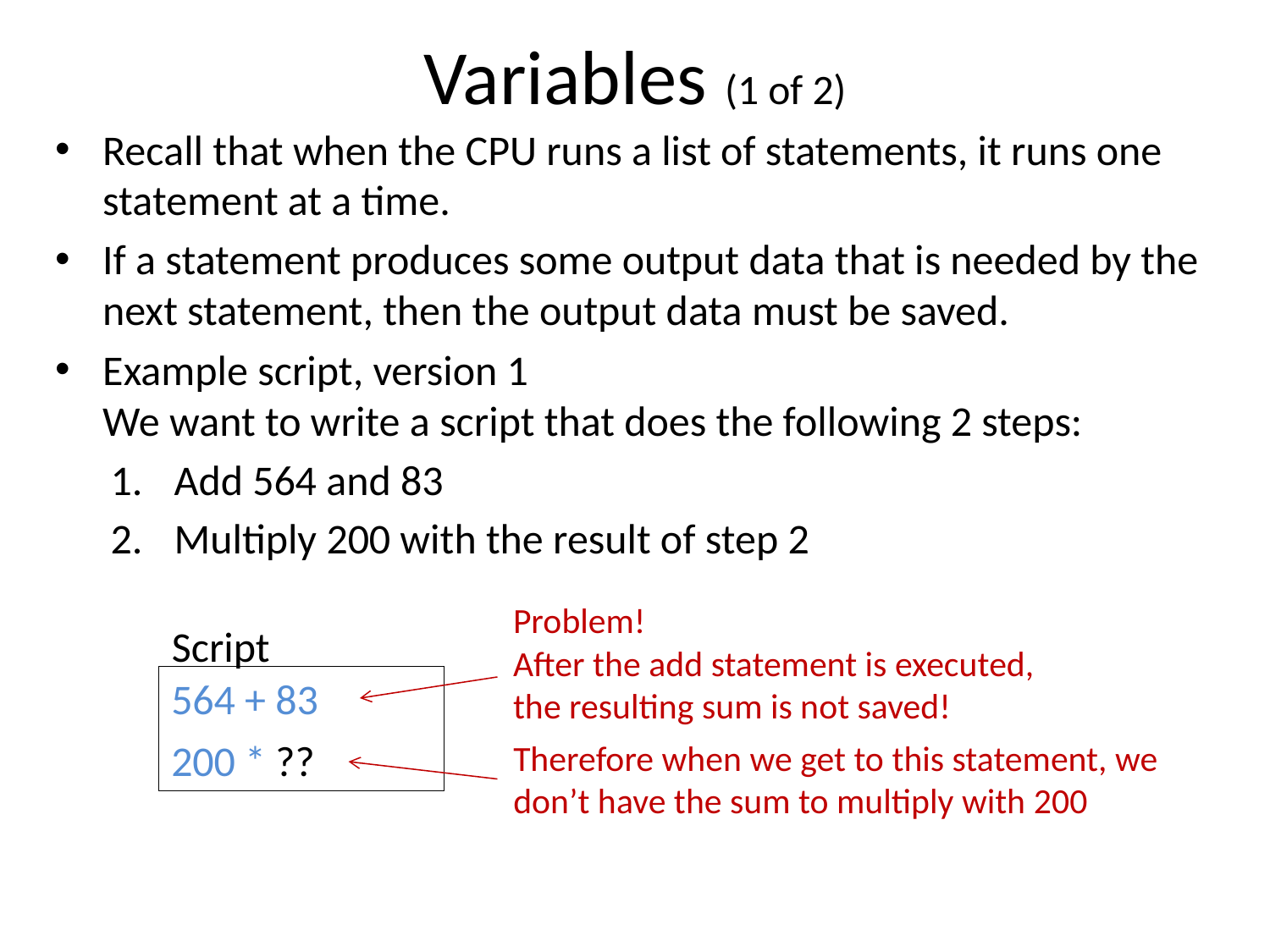

# Variables (1 of 2)
Recall that when the CPU runs a list of statements, it runs one statement at a time.
If a statement produces some output data that is needed by the next statement, then the output data must be saved.
Example script, version 1
We want to write a script that does the following 2 steps:
Add 564 and 83
Multiply 200 with the result of step 2

Problem!
After the add statement is executed,
the resulting sum is not saved!
Therefore when we get to this statement, we
don’t have the sum to multiply with 200
Script
564 + 83
200 * ??